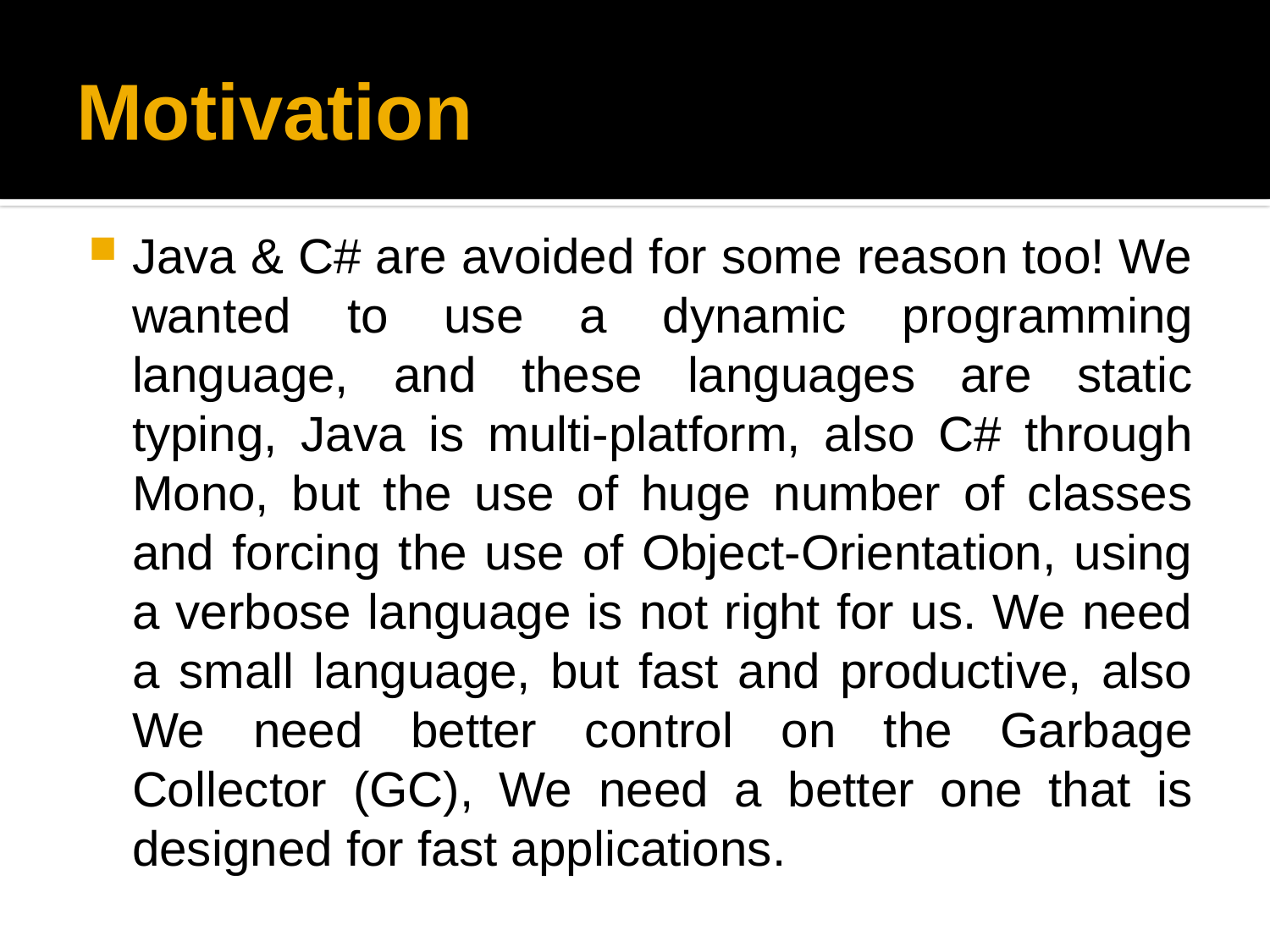

# Motivation
Java & C# are avoided for some reason too! We wanted to use a dynamic programming language, and these languages are static typing, Java is multi-platform, also C# through Mono, but the use of huge number of classes and forcing the use of Object-Orientation, using a verbose language is not right for us. We need a small language, but fast and productive, also We need better control on the Garbage Collector (GC), We need a better one that is designed for fast applications.